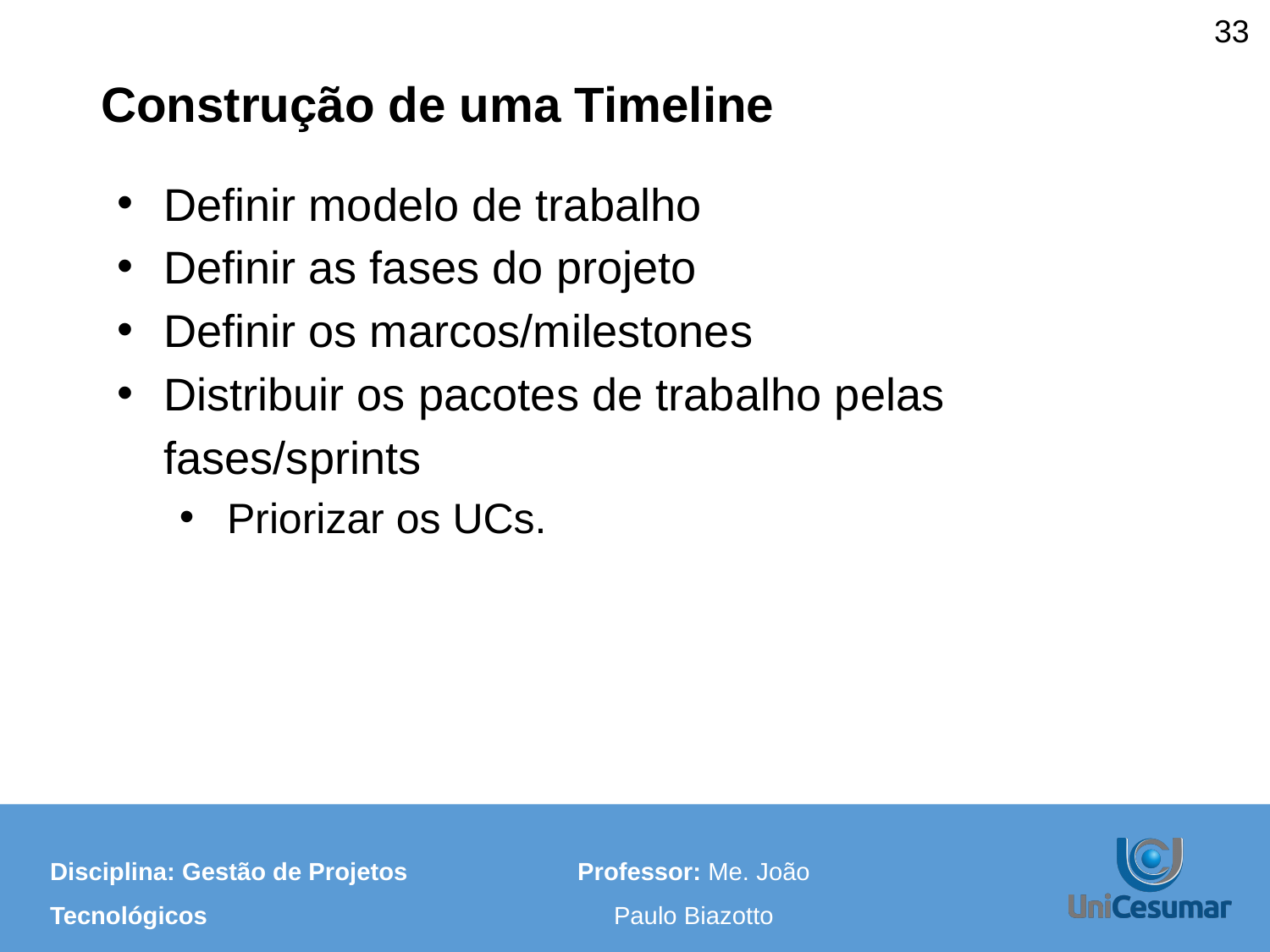

33
# Construção de uma Timeline
Definir modelo de trabalho
Definir as fases do projeto
Definir os marcos/milestones
Distribuir os pacotes de trabalho pelas fases/sprints
Priorizar os UCs.